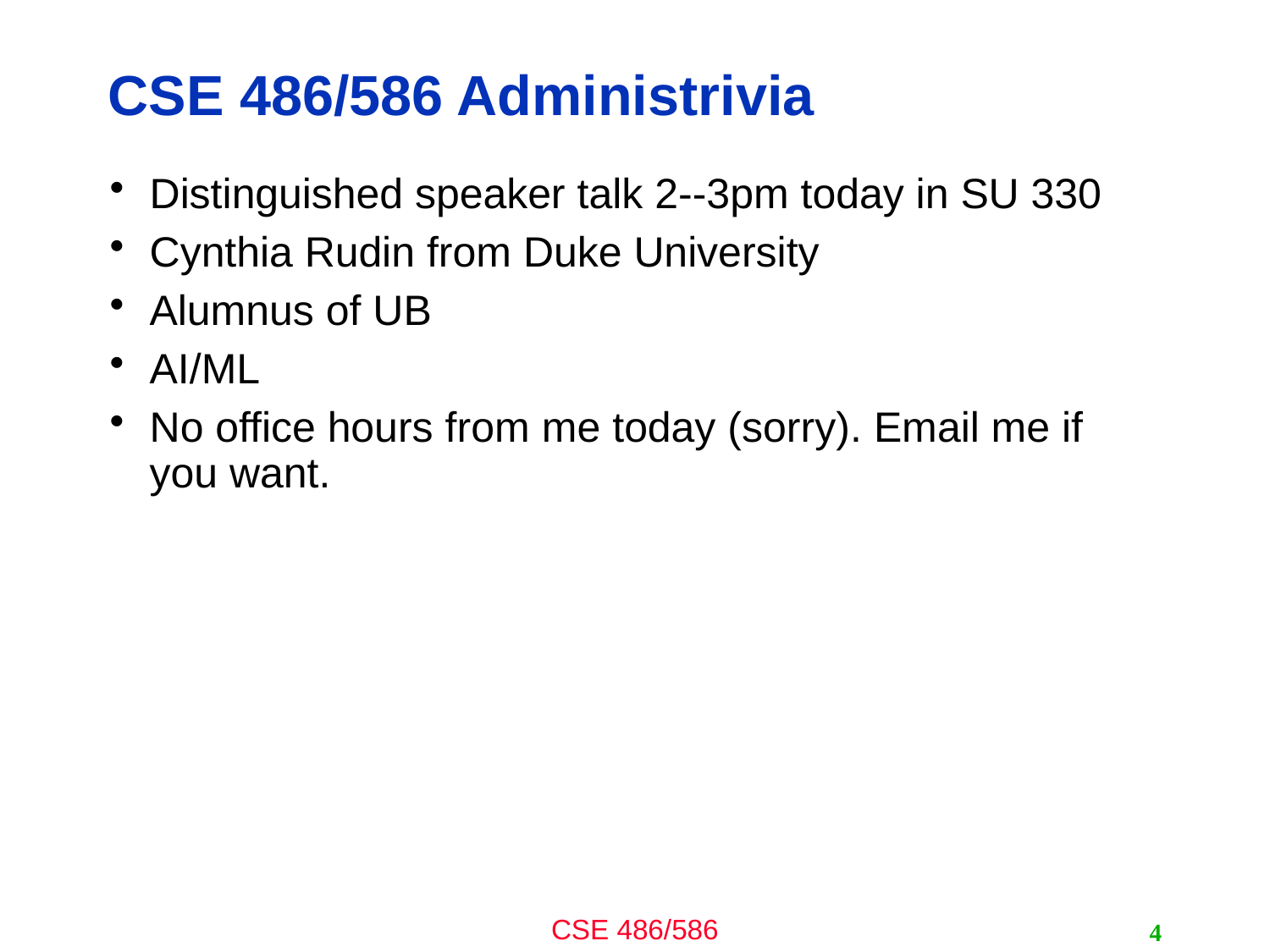

# CSE 486/586 Administrivia
Distinguished speaker talk 2--3pm today in SU 330
Cynthia Rudin from Duke University
Alumnus of UB
AI/ML
No office hours from me today (sorry). Email me if you want.
4